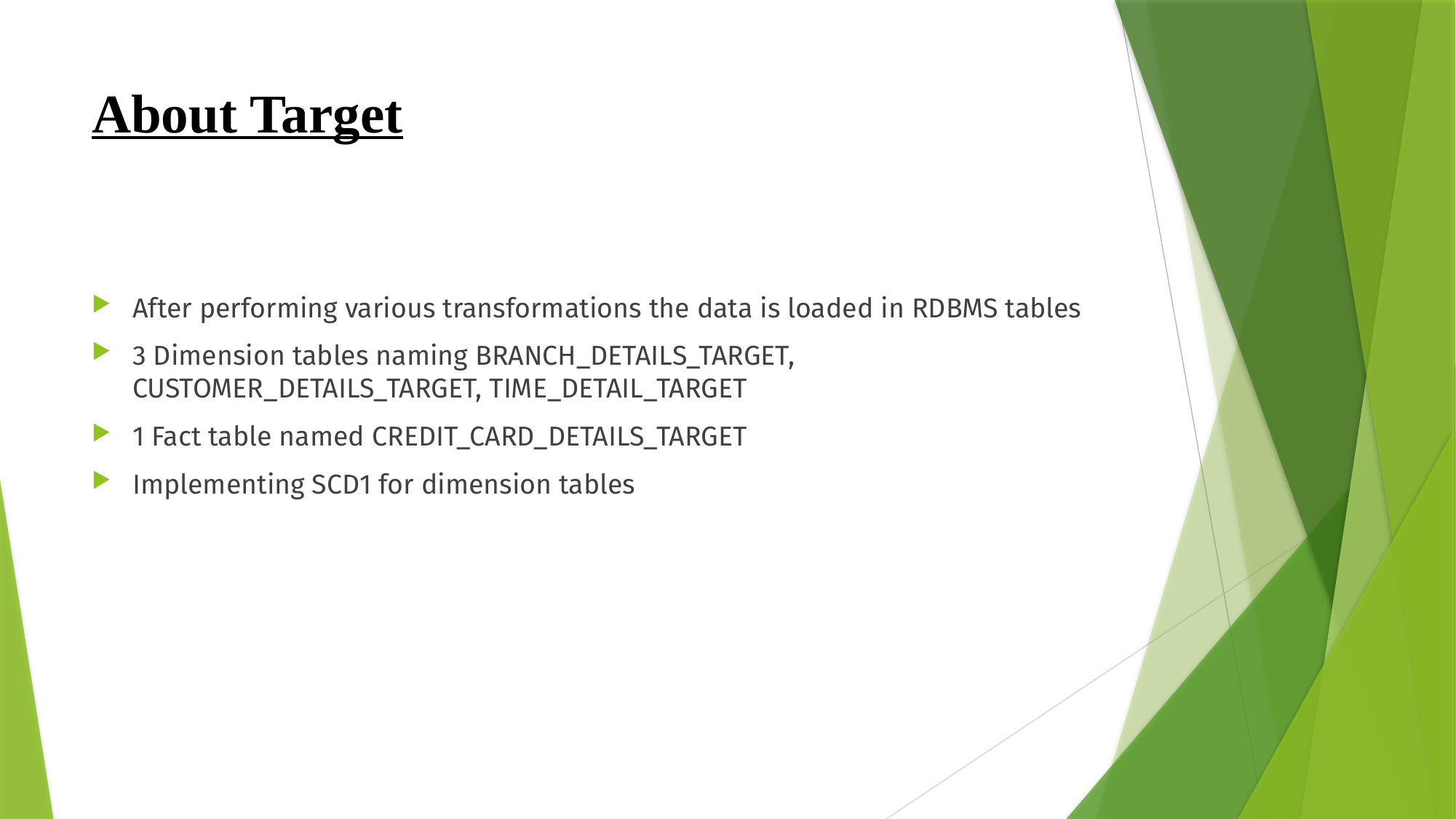

# About Target
After performing various transformations the data is loaded in RDBMS tables
3 Dimension tables naming BRANCH_DETAILS_TARGET, CUSTOMER_DETAILS_TARGET, TIME_DETAIL_TARGET
1 Fact table named CREDIT_CARD_DETAILS_TARGET
Implementing SCD1 for dimension tables